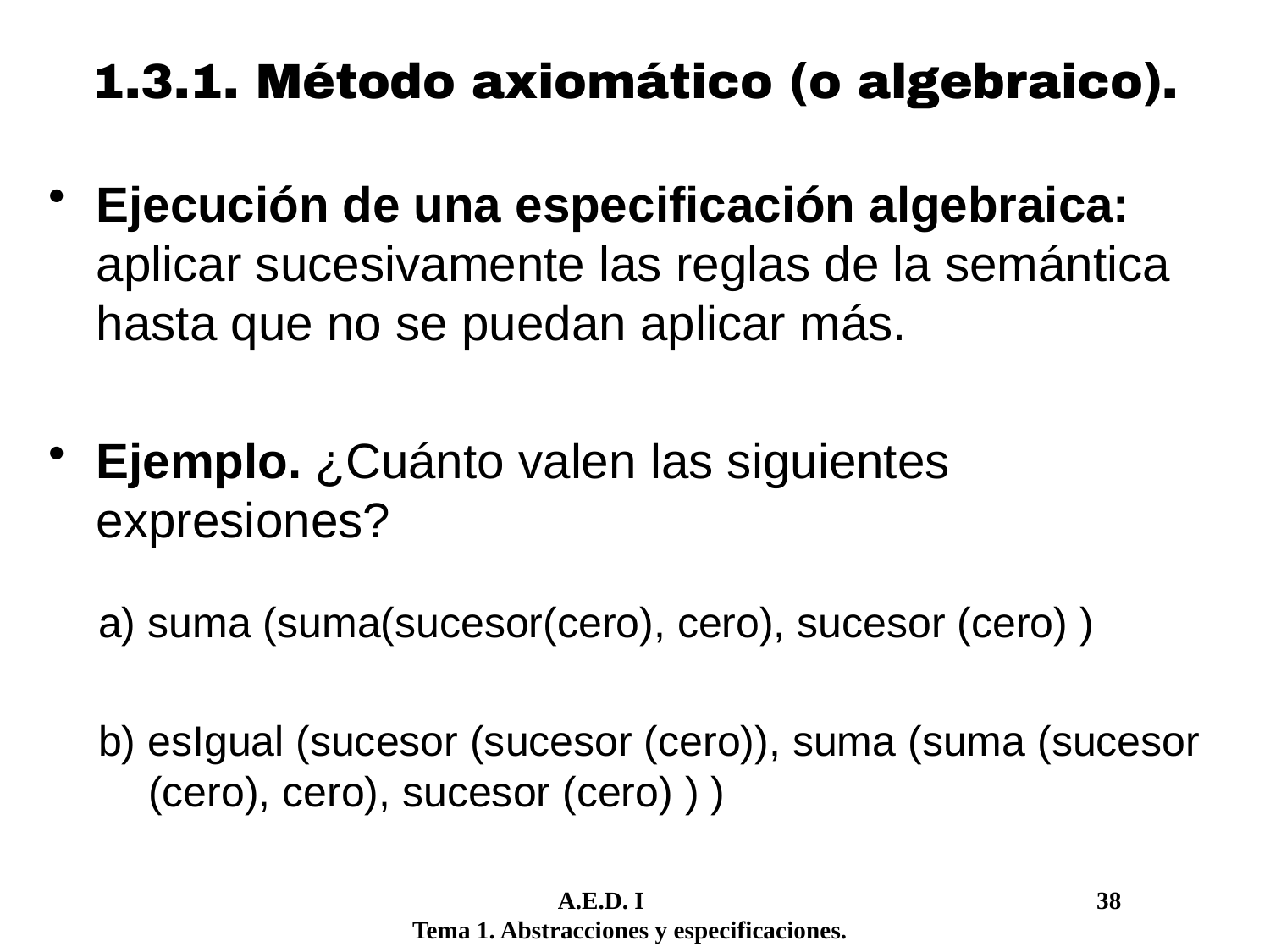

1.3.1. Método axiomático (o algebraico).
Ejecución de una especificación algebraica: aplicar sucesivamente las reglas de la semántica hasta que no se puedan aplicar más.

Ejemplo. ¿Cuánto valen las siguientes expresiones?

a) suma (suma(sucesor(cero), cero), sucesor (cero) )

b) esIgual (sucesor (sucesor (cero)), suma (suma (sucesor (cero), cero), sucesor (cero) ) )
	   A.E.D. I				        38
Tema 1. Abstracciones y especificaciones.